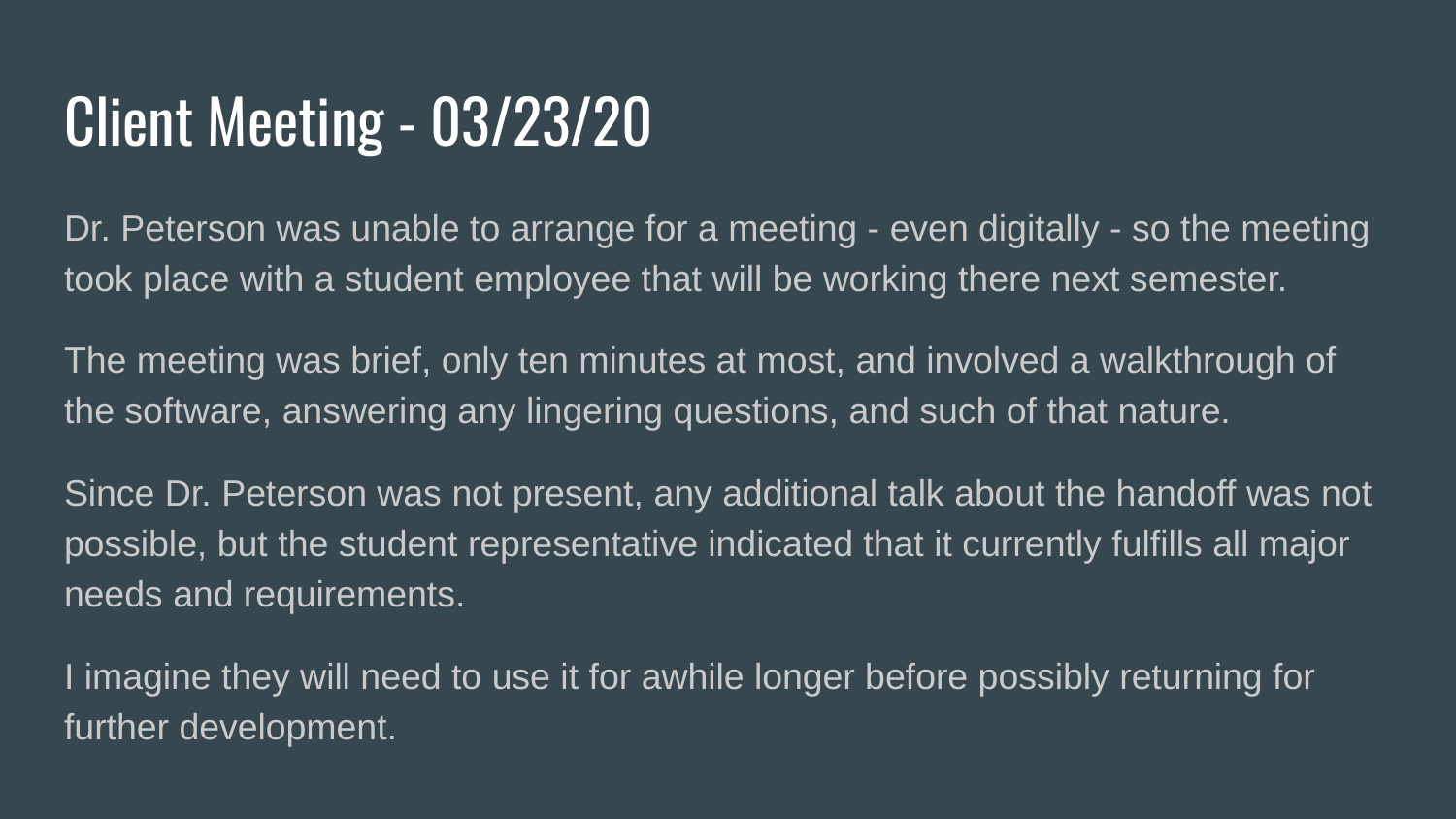

# Client Meeting - 03/23/20
Dr. Peterson was unable to arrange for a meeting - even digitally - so the meeting took place with a student employee that will be working there next semester.
The meeting was brief, only ten minutes at most, and involved a walkthrough of the software, answering any lingering questions, and such of that nature.
Since Dr. Peterson was not present, any additional talk about the handoff was not possible, but the student representative indicated that it currently fulfills all major needs and requirements.
I imagine they will need to use it for awhile longer before possibly returning for further development.